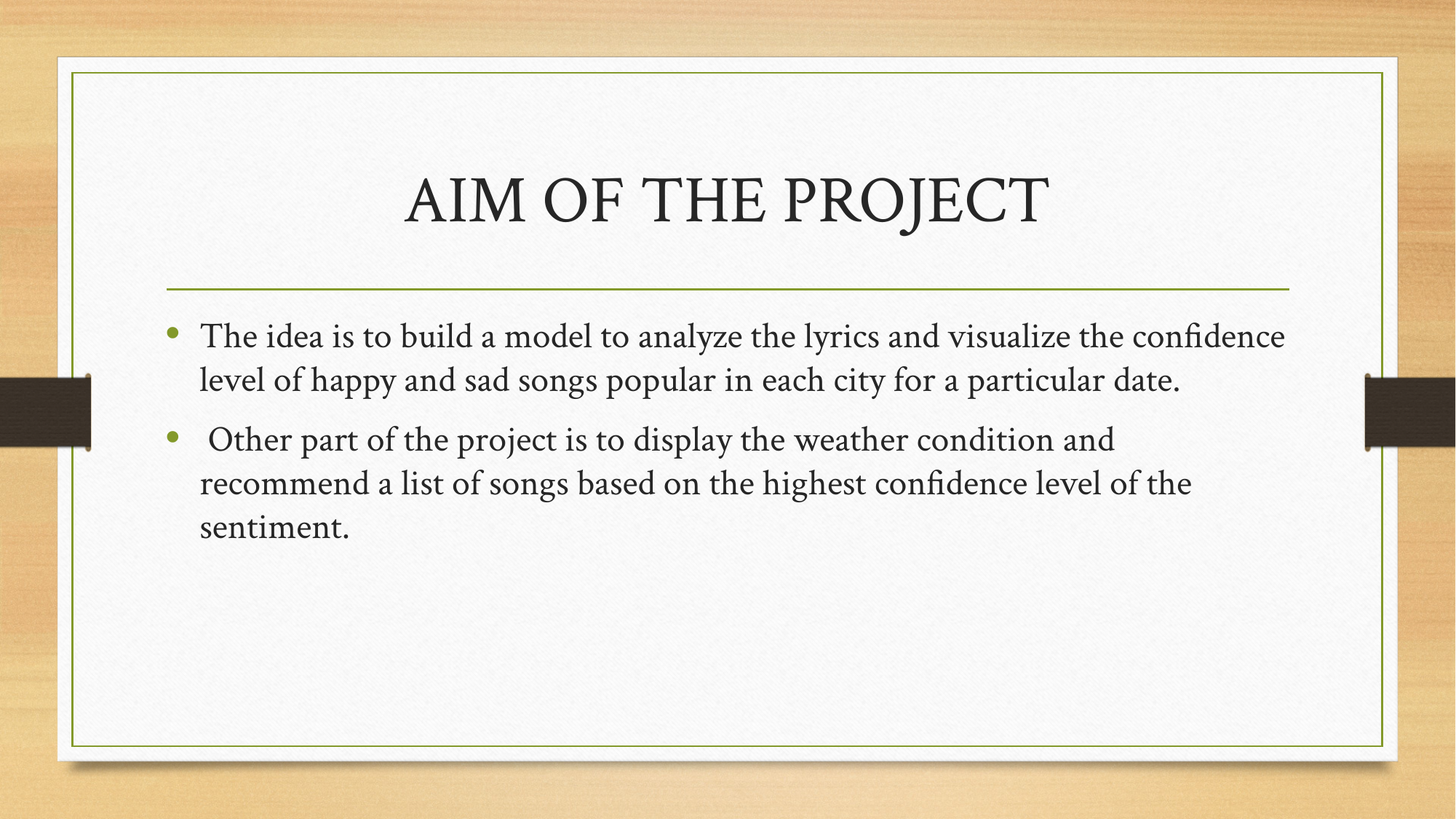

# AIM OF THE PROJECT
The idea is to build a model to analyze the lyrics and visualize the confidence level of happy and sad songs popular in each city for a particular date.
 Other part of the project is to display the weather condition and recommend a list of songs based on the highest confidence level of the sentiment.